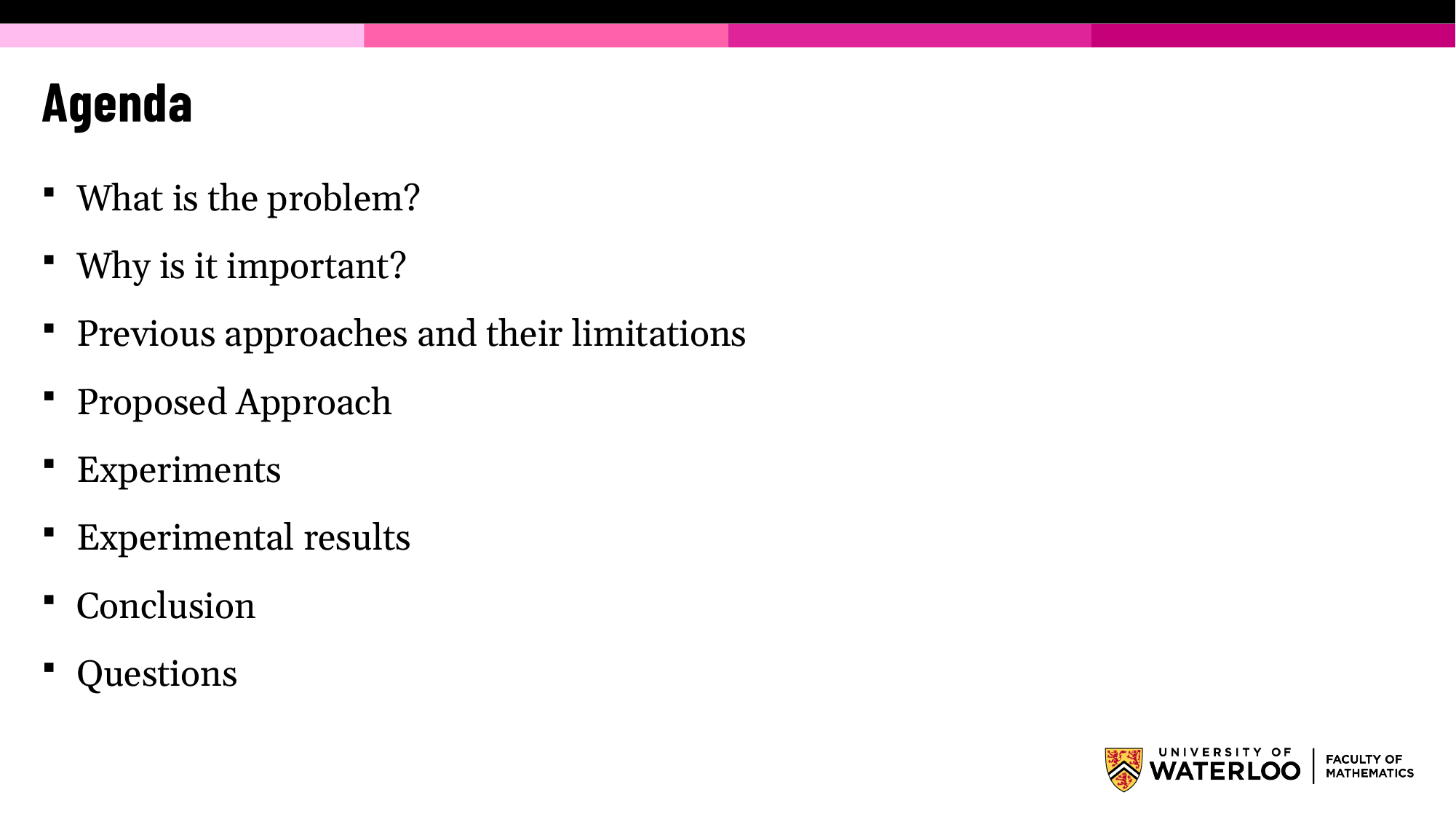

# Agenda
What is the problem?
Why is it important?
Previous approaches and their limitations
Proposed Approach
Experiments
Experimental results
Conclusion
Questions